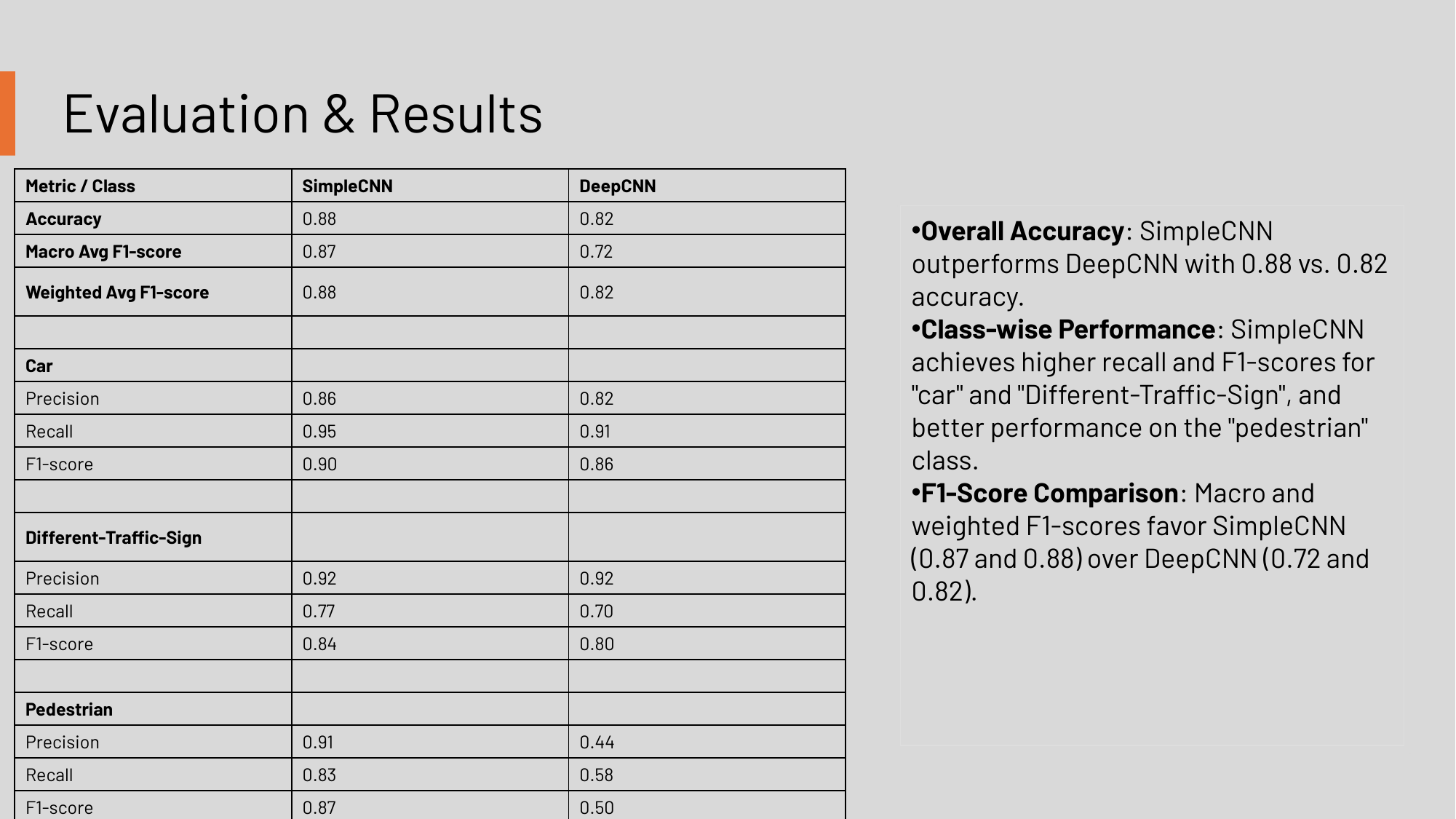

# Evaluation & Results

| Metric / Class | SimpleCNN | DeepCNN |
| --- | --- | --- |
| Accuracy | 0.88 | 0.82 |
| Macro Avg F1-score | 0.87 | 0.72 |
| Weighted Avg F1-score | 0.88 | 0.82 |
|  |  |  |
| Car |  |  |
| Precision | 0.86 | 0.82 |
| Recall | 0.95 | 0.91 |
| F1-score | 0.90 | 0.86 |
|  |  |  |
| Different-Traffic-Sign |  |  |
| Precision | 0.92 | 0.92 |
| Recall | 0.77 | 0.70 |
| F1-score | 0.84 | 0.80 |
|  |  |  |
| Pedestrian |  |  |
| Precision | 0.91 | 0.44 |
| Recall | 0.83 | 0.58 |
| F1-score | 0.87 | 0.50 |

Overall Accuracy: SimpleCNN outperforms DeepCNN with 0.88 vs. 0.82 accuracy.
Class-wise Performance: SimpleCNN achieves higher recall and F1-scores for "car" and "Different-Traffic-Sign", and better performance on the "pedestrian" class.
F1-Score Comparison: Macro and weighted F1-scores favor SimpleCNN (0.87 and 0.88) over DeepCNN (0.72 and 0.82).